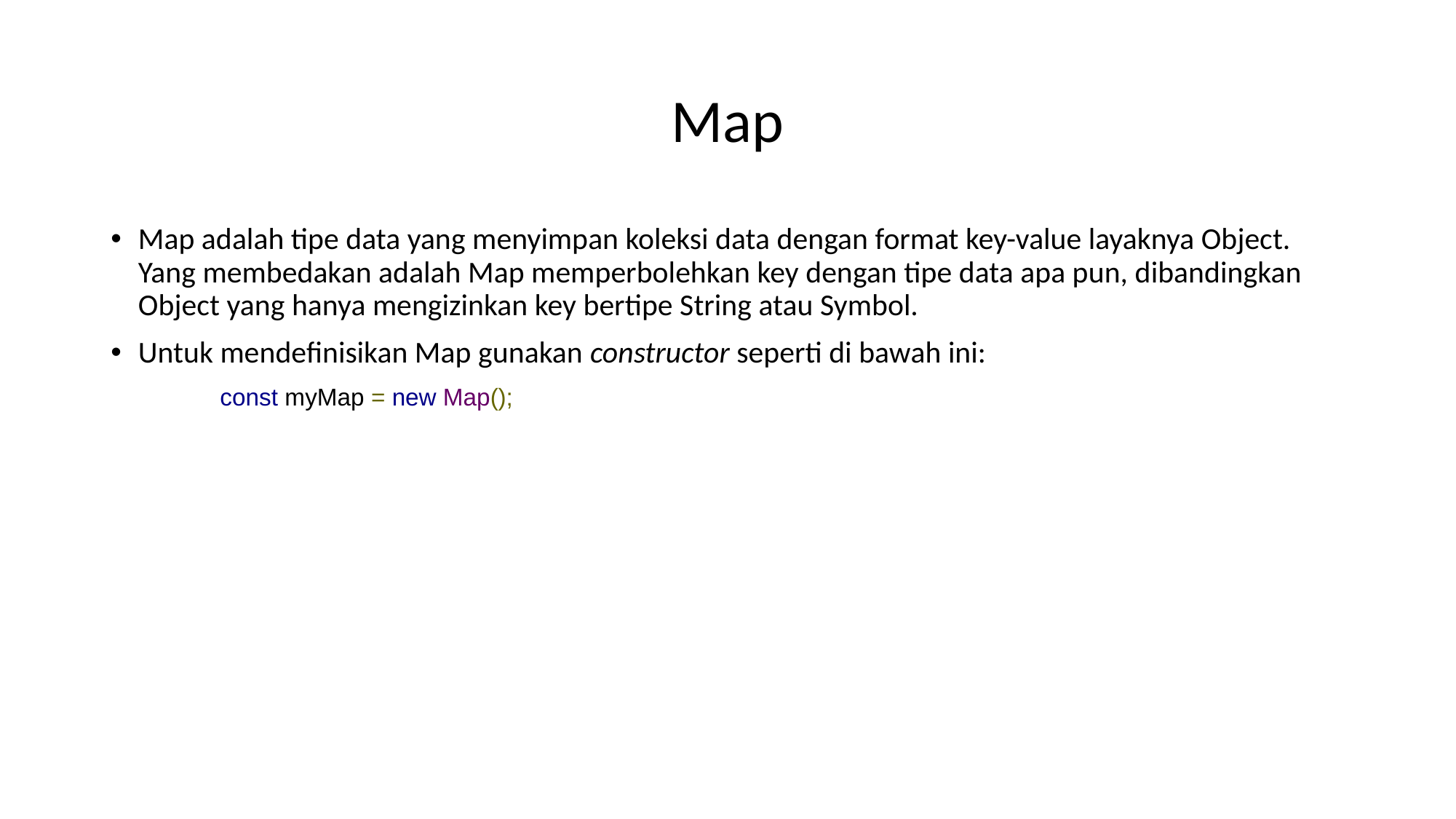

# Map
Map adalah tipe data yang menyimpan koleksi data dengan format key-value layaknya Object. Yang membedakan adalah Map memperbolehkan key dengan tipe data apa pun, dibandingkan Object yang hanya mengizinkan key bertipe String atau Symbol.
Untuk mendefinisikan Map gunakan constructor seperti di bawah ini:
	const myMap = new Map();